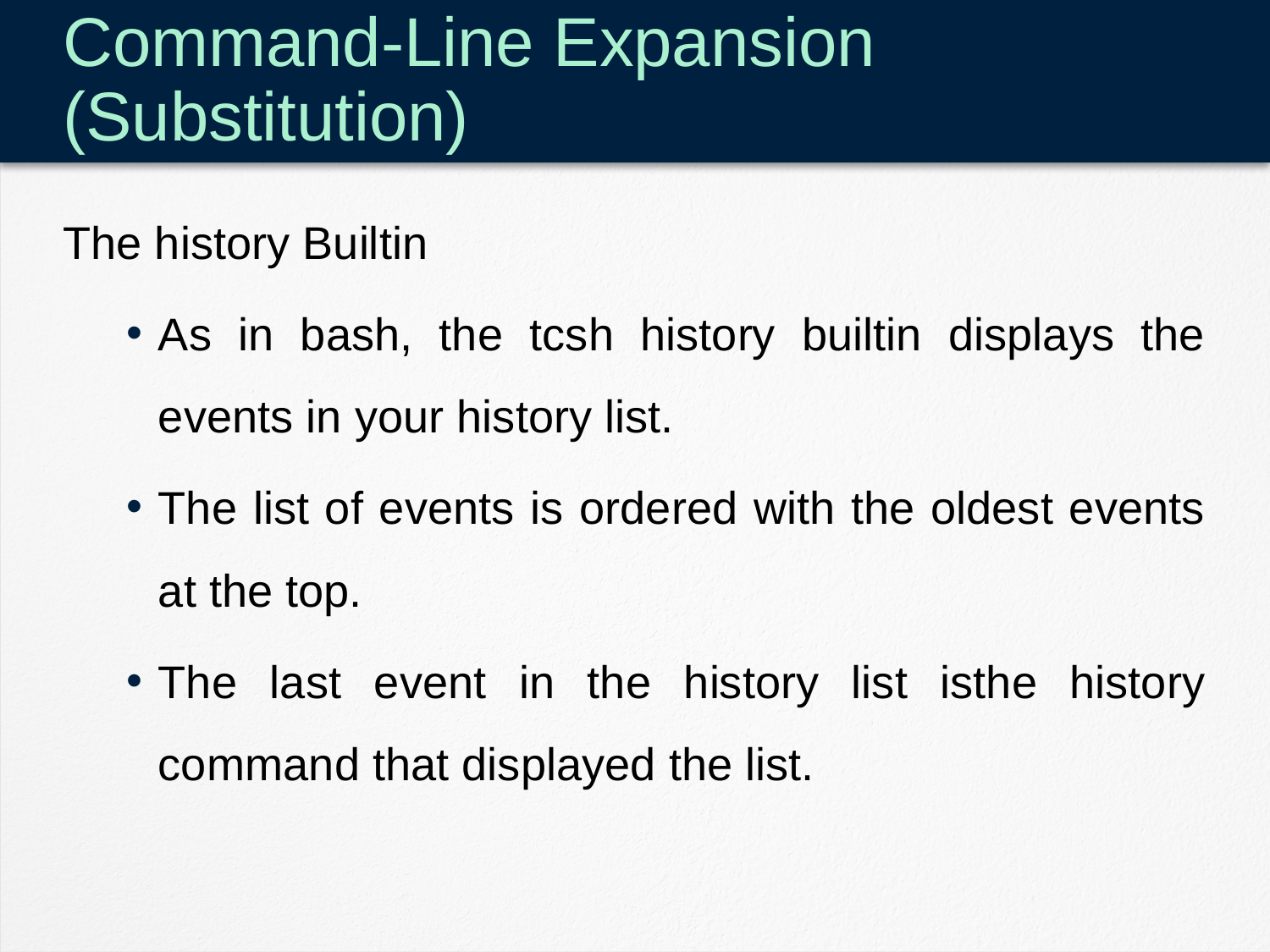

# Command-Line Expansion (Substitution)
The history Builtin
As in bash, the tcsh history builtin displays the events in your history list.
The list of events is ordered with the oldest events at the top.
The last event in the history list isthe history command that displayed the list.